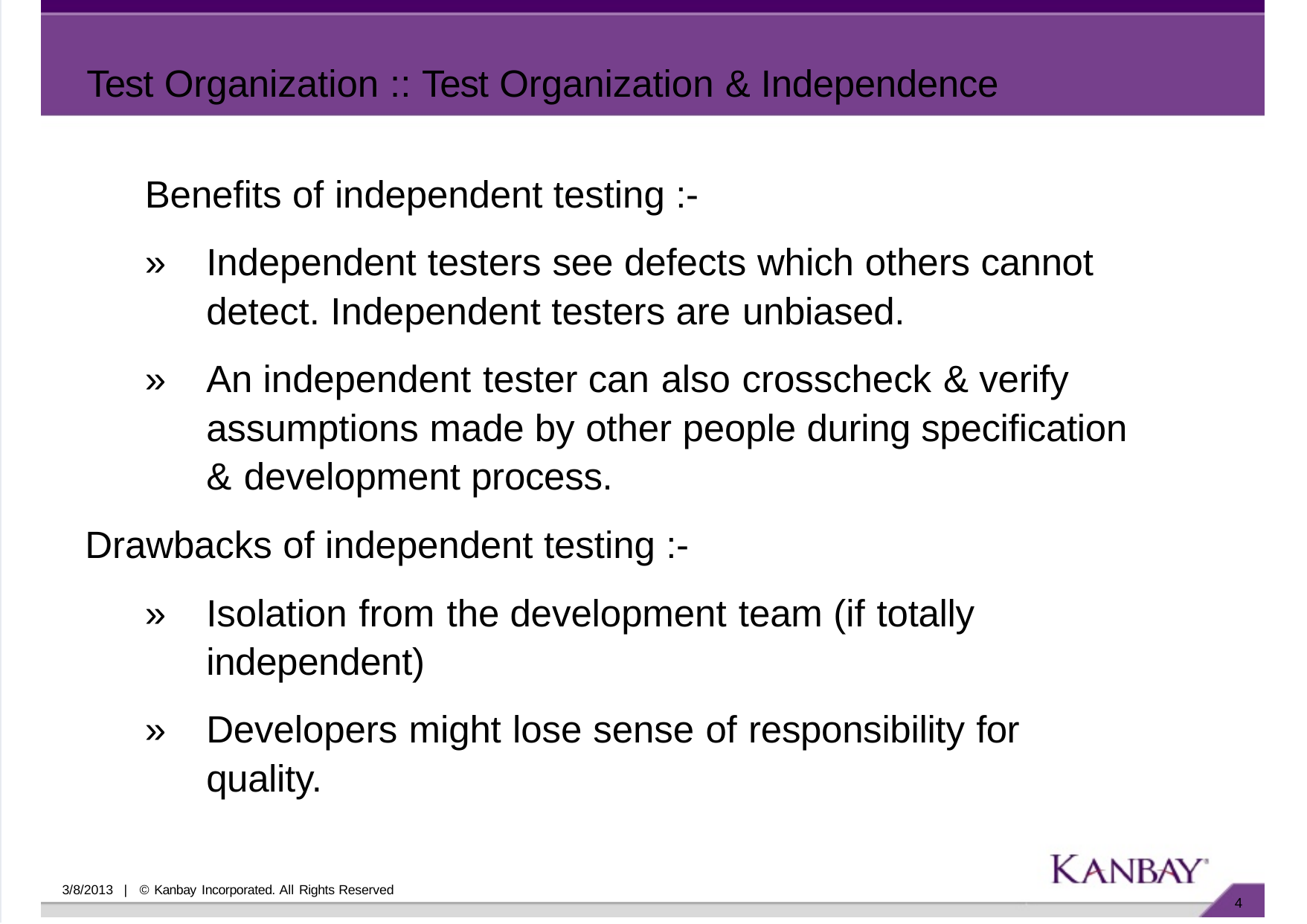

Test Organization :: Test Organization & Independence

Benefits of independent testing :-
»	Independent testers see defects which others cannot detect. Independent testers are unbiased.
»	An independent tester can also crosscheck & verify assumptions made by other people during specification & development process.
Drawbacks of independent testing :-
»	Isolation from the development team (if totally independent)
»	Developers might lose sense of responsibility for quality.
3/8/2013 |  © Kanbay Incorporated. All Rights Reserved
4